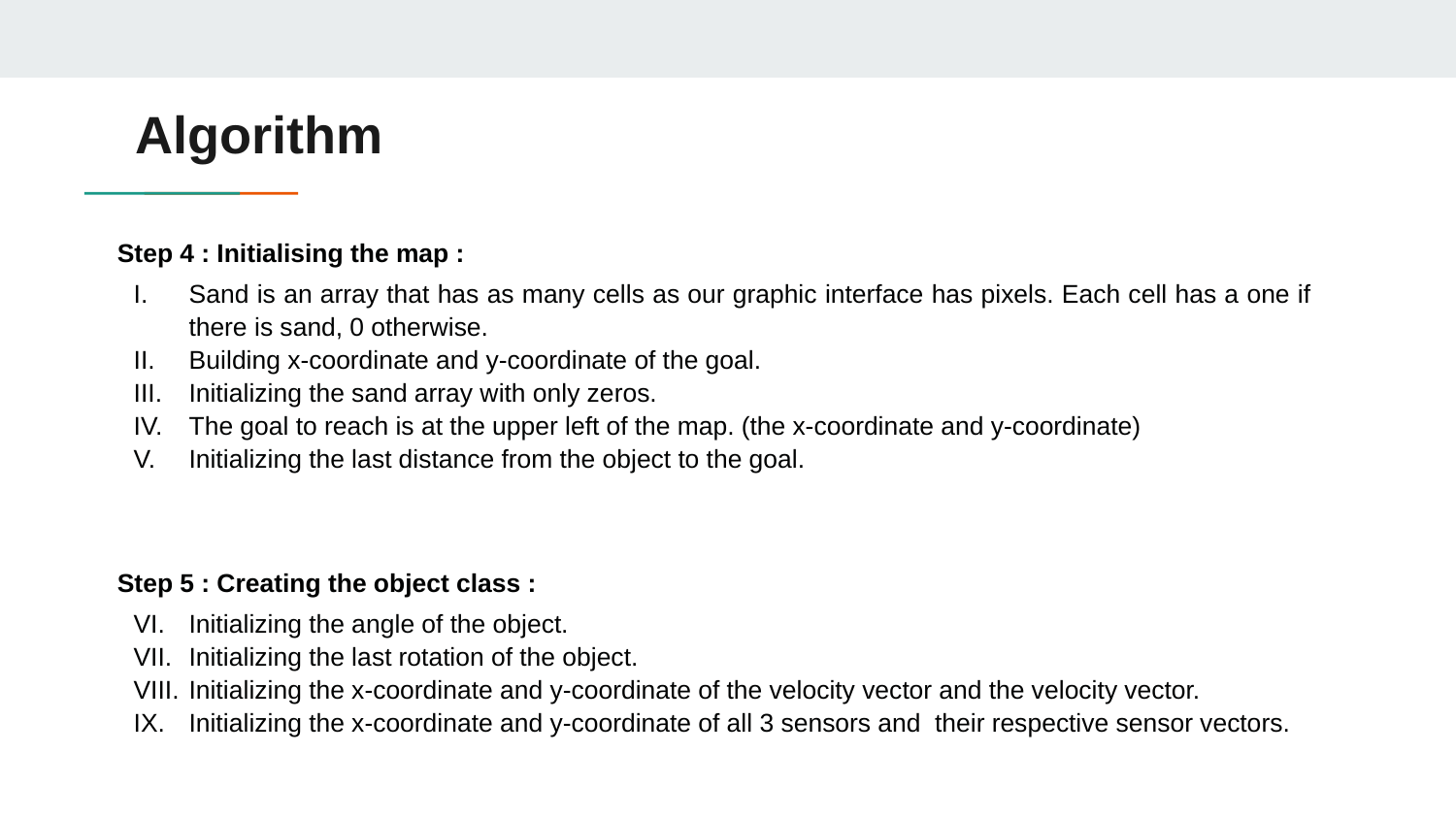

Algorithm
Step 4 : Initialising the map :
Sand is an array that has as many cells as our graphic interface has pixels. Each cell has a one if there is sand, 0 otherwise.
Building x-coordinate and y-coordinate of the goal.
Initializing the sand array with only zeros.
The goal to reach is at the upper left of the map. (the x-coordinate and y-coordinate)
Initializing the last distance from the object to the goal.

Step 5 : Creating the object class :
Initializing the angle of the object.
Initializing the last rotation of the object.
Initializing the x-coordinate and y-coordinate of the velocity vector and the velocity vector.
Initializing the x-coordinate and y-coordinate of all 3 sensors and  their respective sensor vectors.